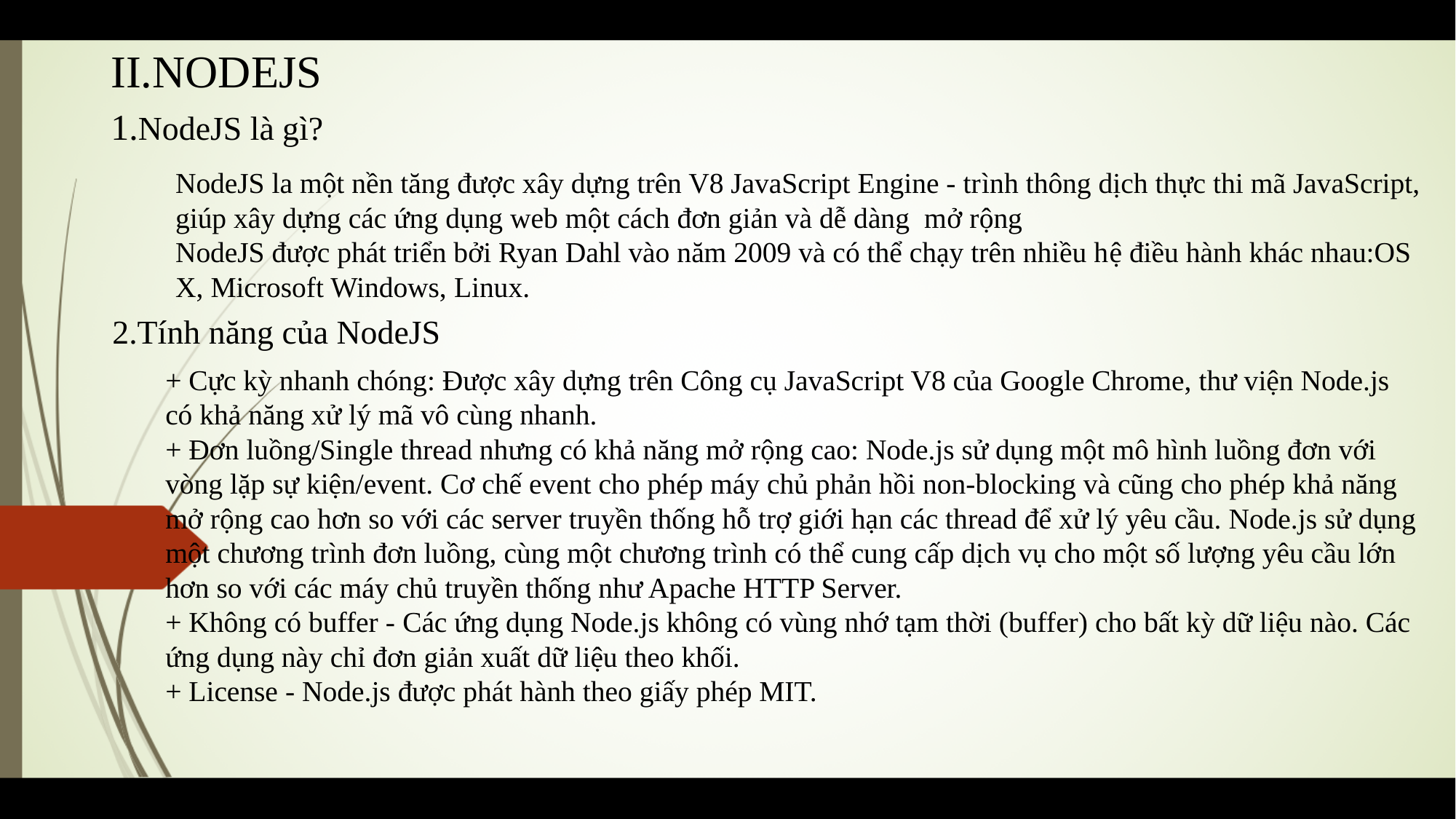

# II.NODEJS
1.NodeJS là gì?

NodeJS la một nền tăng được xây dựng trên V8 JavaScript Engine - trình thông dịch thực thi mã JavaScript, giúp xây dựng các ứng dụng web một cách đơn giản và dễ dàng  mở rộng
NodeJS được phát triển bởi Ryan Dahl vào năm 2009 và có thể chạy trên nhiều hệ điều hành khác nhau:OS X, Microsoft Windows, Linux.

2.Tính năng của NodeJS
+ Cực kỳ nhanh chóng: Được xây dựng trên Công cụ JavaScript V8 của Google Chrome, thư viện Node.js có khả năng xử lý mã vô cùng nhanh.
+ Đơn luồng/Single thread nhưng có khả năng mở rộng cao: Node.js sử dụng một mô hình luồng đơn với vòng lặp sự kiện/event. Cơ chế event cho phép máy chủ phản hồi non-blocking và cũng cho phép khả năng mở rộng cao hơn so với các server truyền thống hỗ trợ giới hạn các thread để xử lý yêu cầu. Node.js sử dụng một chương trình đơn luồng, cùng một chương trình có thể cung cấp dịch vụ cho một số lượng yêu cầu lớn hơn so với các máy chủ truyền thống như Apache HTTP Server.
+ Không có buffer - Các ứng dụng Node.js không có vùng nhớ tạm thời (buffer) cho bất kỳ dữ liệu nào. Các ứng dụng này chỉ đơn giản xuất dữ liệu theo khối.
+ License - Node.js được phát hành theo giấy phép MIT.